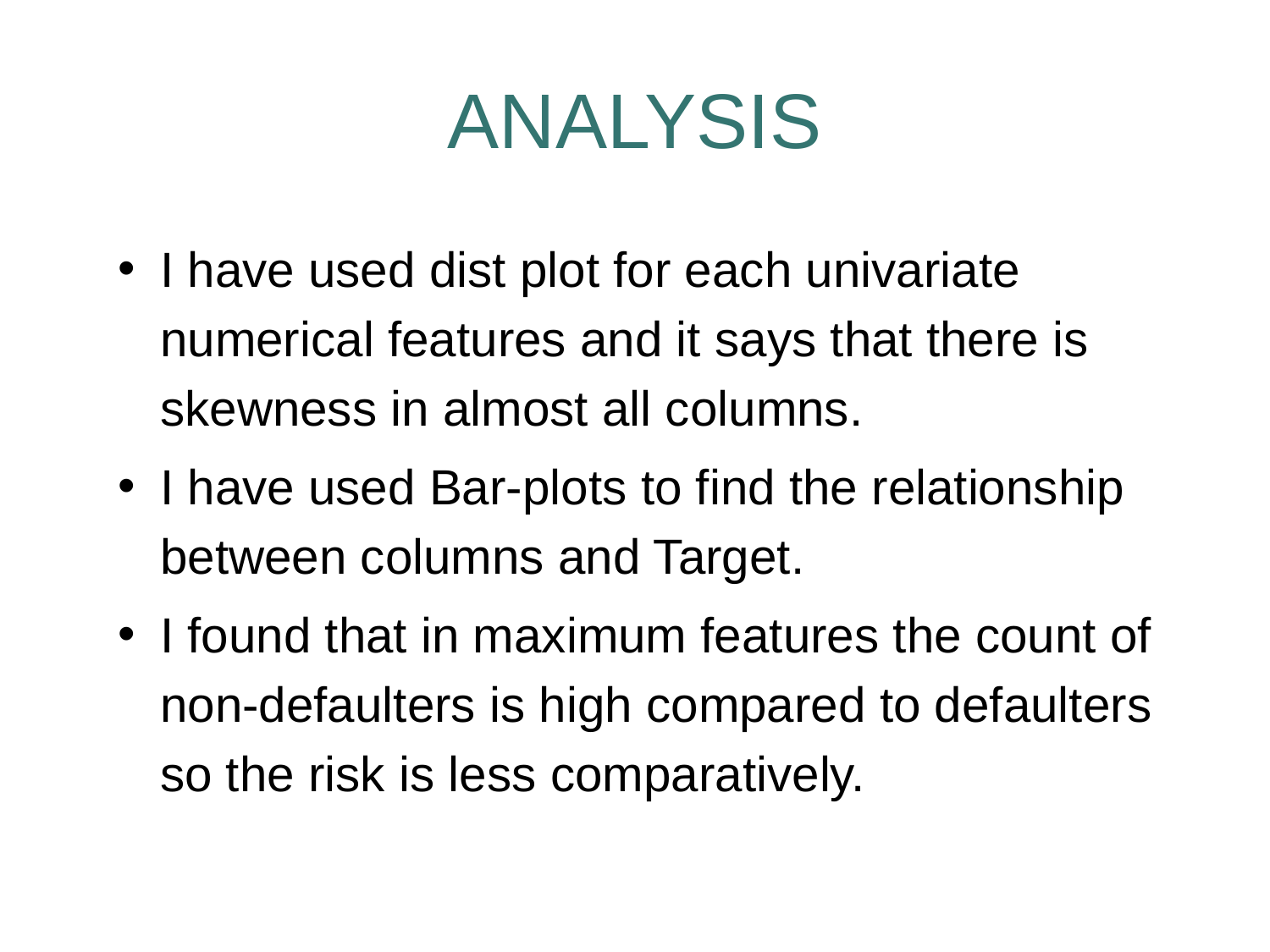

# ANALYSIS
I have used dist plot for each univariate numerical features and it says that there is skewness in almost all columns.
I have used Bar-plots to find the relationship between columns and Target.
I found that in maximum features the count of non-defaulters is high compared to defaulters so the risk is less comparatively.